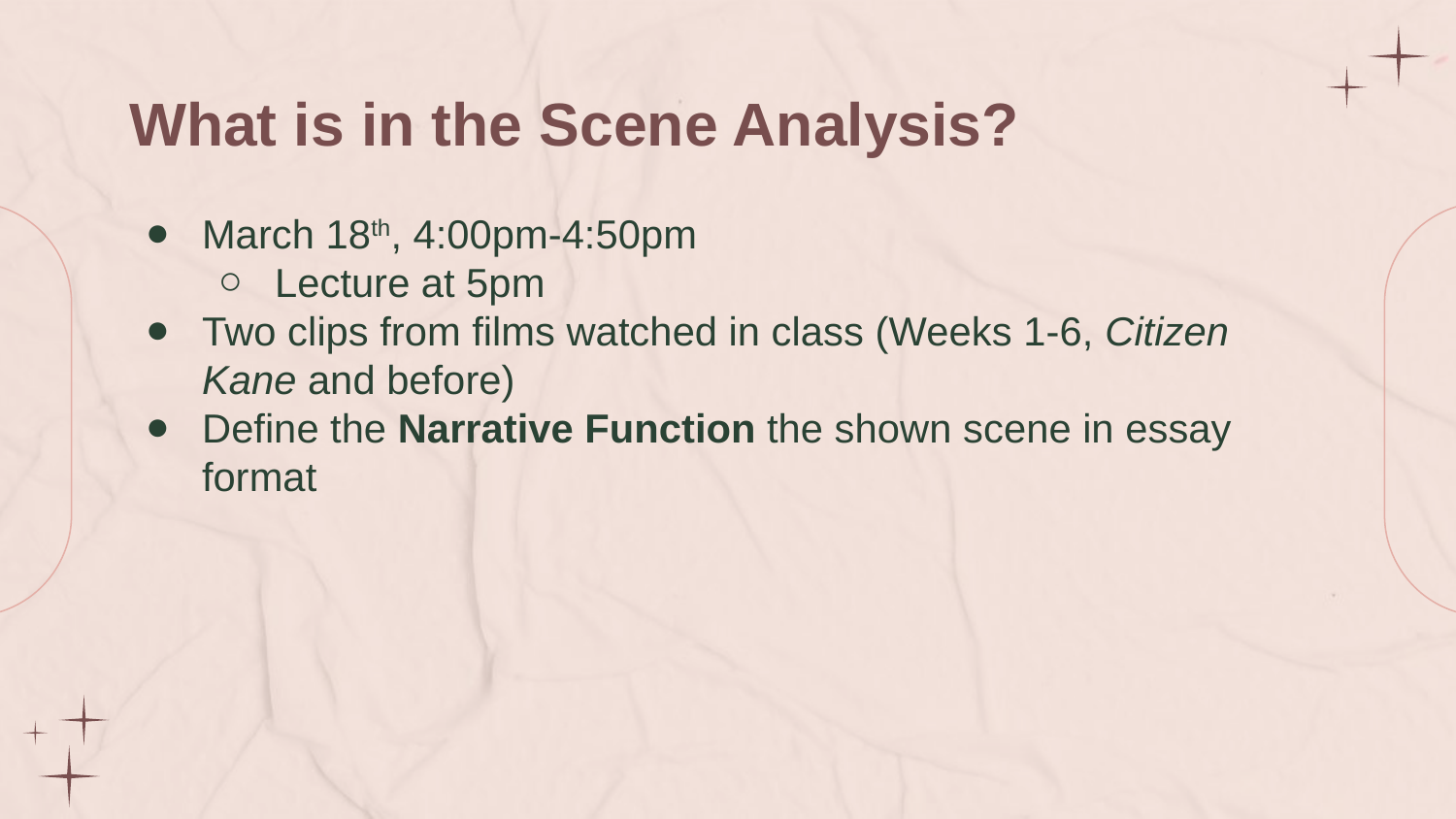

# What is in the Scene Analysis?
March 18th, 4:00pm-4:50pm
Lecture at 5pm
Two clips from films watched in class (Weeks 1-6, Citizen Kane and before)
Define the Narrative Function the shown scene in essay format